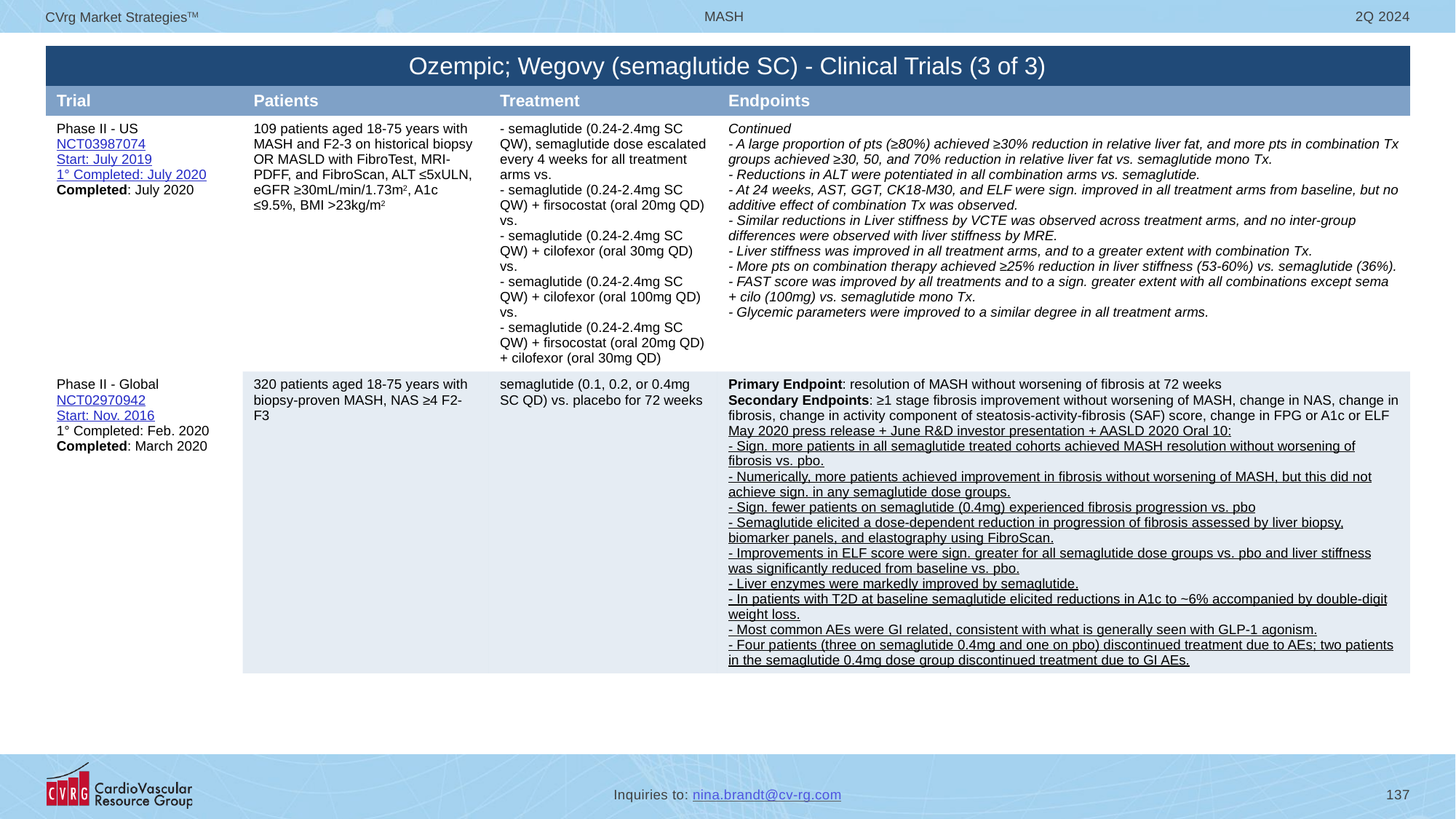

| Ozempic; Wegovy (semaglutide SC) - Clinical Trials (3 of 3) |  |  |  |
| --- | --- | --- | --- |
| Trial | Patients | Treatment | Endpoints |
| Phase II - US NCT03987074 Start: July 2019 1° Completed: July 2020 Completed: July 2020 | 109 patients aged 18-75 years with MASH and F2-3 on historical biopsy OR MASLD with FibroTest, MRI-PDFF, and FibroScan, ALT ≤5xULN, eGFR ≥30mL/min/1.73m2, A1c ≤9.5%, BMI >23kg/m2 | - semaglutide (0.24-2.4mg SC QW), semaglutide dose escalated every 4 weeks for all treatment arms vs. - semaglutide (0.24-2.4mg SC QW) + firsocostat (oral 20mg QD) vs. - semaglutide (0.24-2.4mg SC QW) + cilofexor (oral 30mg QD) vs. - semaglutide (0.24-2.4mg SC QW) + cilofexor (oral 100mg QD) vs. - semaglutide (0.24-2.4mg SC QW) + firsocostat (oral 20mg QD) + cilofexor (oral 30mg QD) | Continued - A large proportion of pts (≥80%) achieved ≥30% reduction in relative liver fat, and more pts in combination Tx groups achieved ≥30, 50, and 70% reduction in relative liver fat vs. semaglutide mono Tx. - Reductions in ALT were potentiated in all combination arms vs. semaglutide. - At 24 weeks, AST, GGT, CK18-M30, and ELF were sign. improved in all treatment arms from baseline, but no additive effect of combination Tx was observed. - Similar reductions in Liver stiffness by VCTE was observed across treatment arms, and no inter-group differences were observed with liver stiffness by MRE. - Liver stiffness was improved in all treatment arms, and to a greater extent with combination Tx. - More pts on combination therapy achieved ≥25% reduction in liver stiffness (53-60%) vs. semaglutide (36%). - FAST score was improved by all treatments and to a sign. greater extent with all combinations except sema + cilo (100mg) vs. semaglutide mono Tx. - Glycemic parameters were improved to a similar degree in all treatment arms. |
| Phase II - Global NCT02970942 Start: Nov. 2016 1° Completed: Feb. 2020 Completed: March 2020 | 320 patients aged 18-75 years with biopsy-proven MASH, NAS ≥4 F2-F3 | semaglutide (0.1, 0.2, or 0.4mg SC QD) vs. placebo for 72 weeks | Primary Endpoint: resolution of MASH without worsening of fibrosis at 72 weeks Secondary Endpoints: ≥1 stage fibrosis improvement without worsening of MASH, change in NAS, change in fibrosis, change in activity component of steatosis-activity-fibrosis (SAF) score, change in FPG or A1c or ELF May 2020 press release + June R&D investor presentation + AASLD 2020 Oral 10: - Sign. more patients in all semaglutide treated cohorts achieved MASH resolution without worsening of fibrosis vs. pbo. - Numerically, more patients achieved improvement in fibrosis without worsening of MASH, but this did not achieve sign. in any semaglutide dose groups. - Sign. fewer patients on semaglutide (0.4mg) experienced fibrosis progression vs. pbo - Semaglutide elicited a dose-dependent reduction in progression of fibrosis assessed by liver biopsy, biomarker panels, and elastography using FibroScan. - Improvements in ELF score were sign. greater for all semaglutide dose groups vs. pbo and liver stiffness was significantly reduced from baseline vs. pbo. - Liver enzymes were markedly improved by semaglutide. - In patients with T2D at baseline semaglutide elicited reductions in A1c to ~6% accompanied by double-digit weight loss. - Most common AEs were GI related, consistent with what is generally seen with GLP-1 agonism. - Four patients (three on semaglutide 0.4mg and one on pbo) discontinued treatment due to AEs; two patients in the semaglutide 0.4mg dose group discontinued treatment due to GI AEs. |